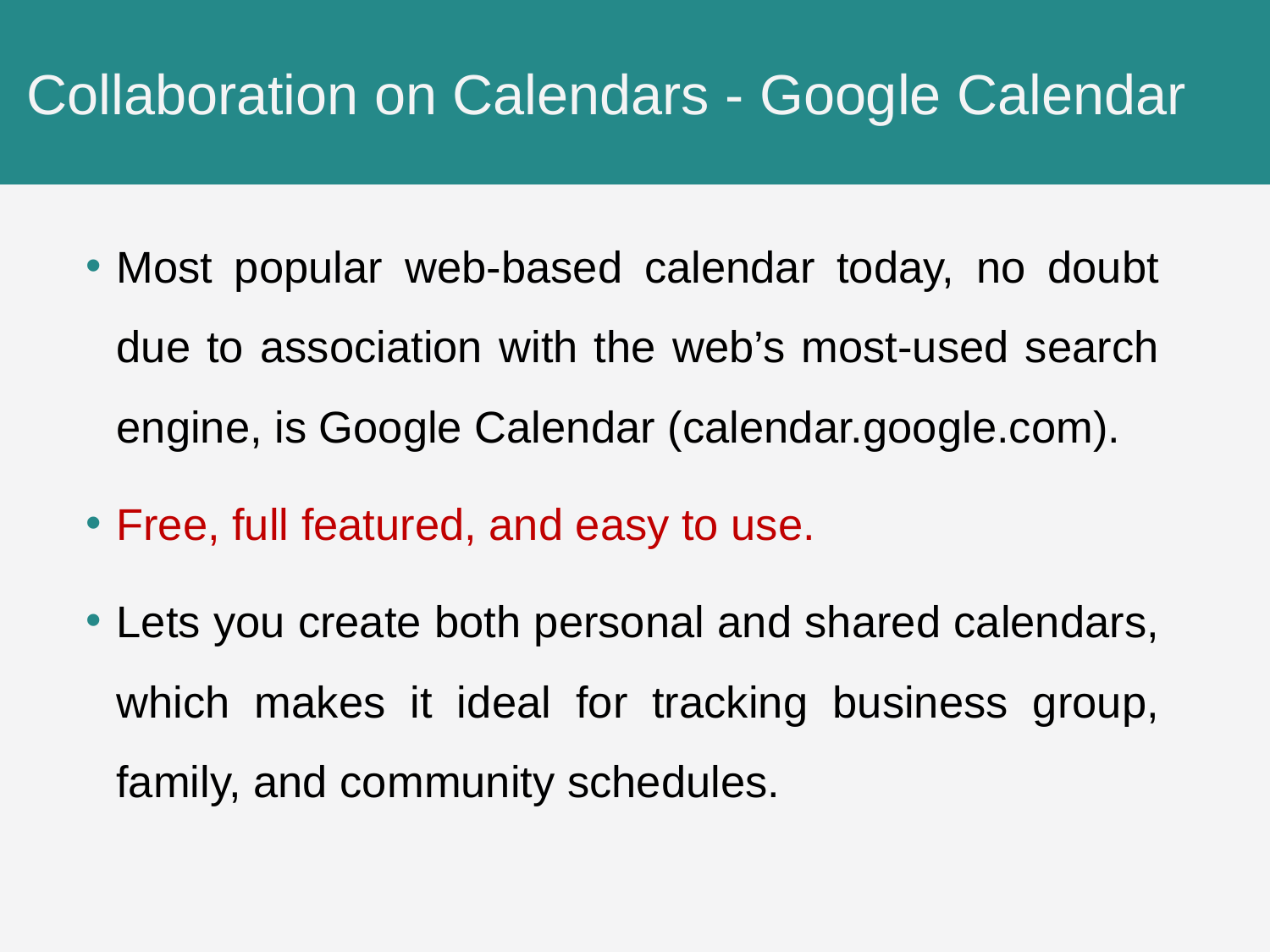

# Collaboration on Calendars - Google Calendar
Most popular web-based calendar today, no doubt due to association with the web’s most-used search engine, is Google Calendar (calendar.google.com).
Free, full featured, and easy to use.
Lets you create both personal and shared calendars, which makes it ideal for tracking business group, family, and community schedules.